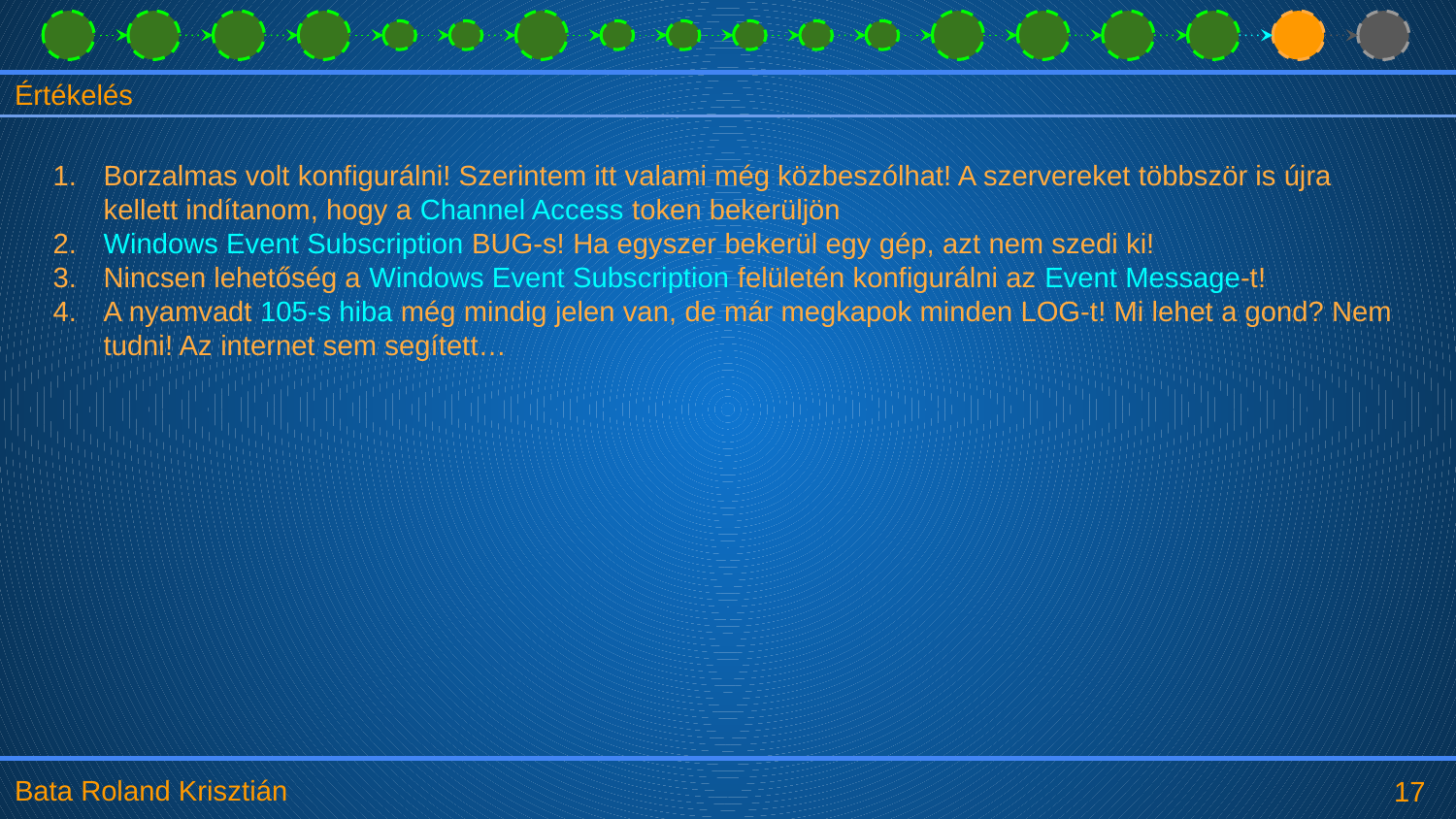

Értékelés
Borzalmas volt konfigurálni! Szerintem itt valami még közbeszólhat! A szervereket többször is újra kellett indítanom, hogy a Channel Access token bekerüljön
Windows Event Subscription BUG-s! Ha egyszer bekerül egy gép, azt nem szedi ki!
Nincsen lehetőség a Windows Event Subscription felületén konfigurálni az Event Message-t!
A nyamvadt 105-s hiba még mindig jelen van, de már megkapok minden LOG-t! Mi lehet a gond? Nem tudni! Az internet sem segített…
Bata Roland Krisztián
17